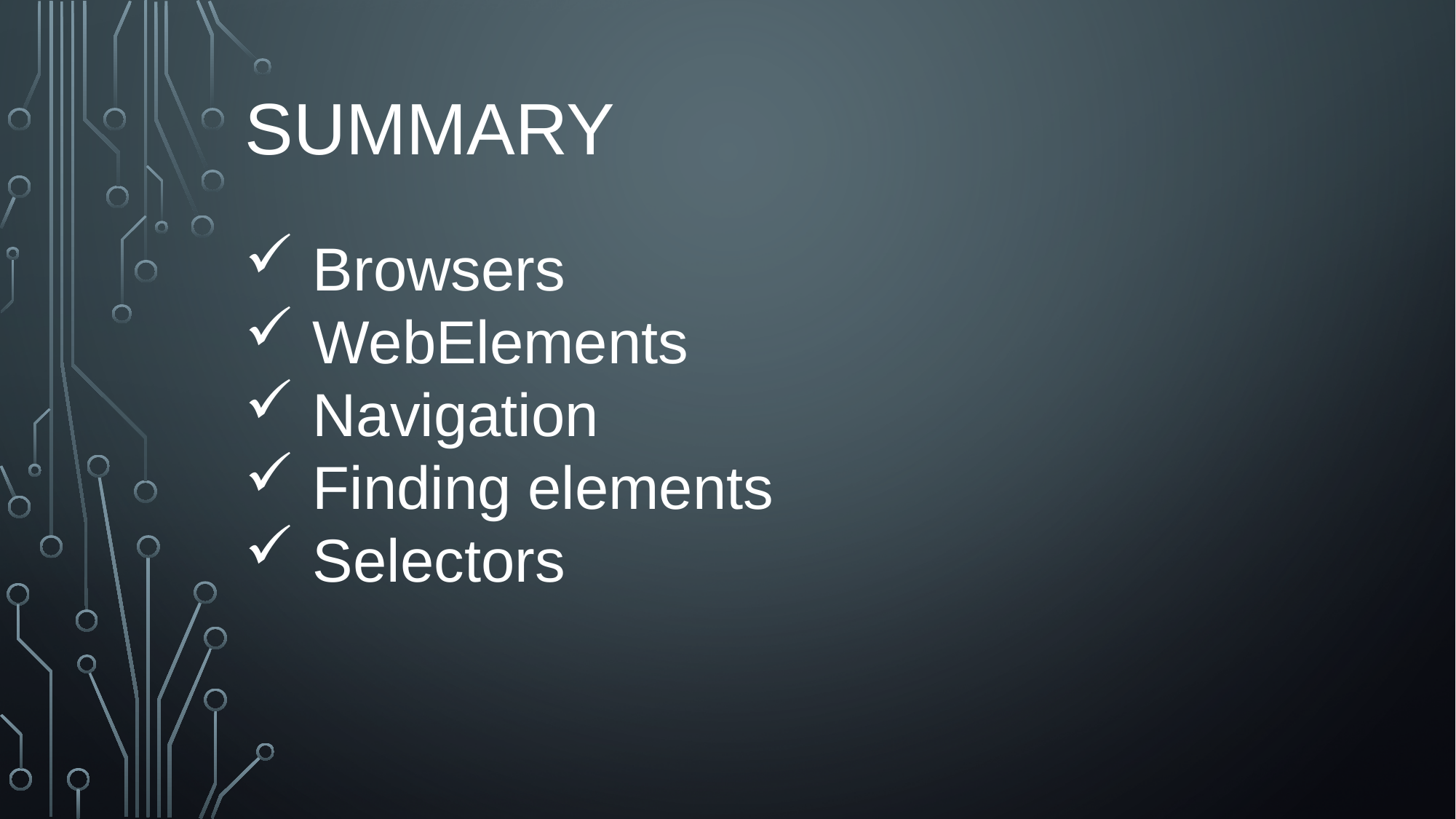

# Summary
Browsers
WebElements
Navigation
Finding elements
Selectors